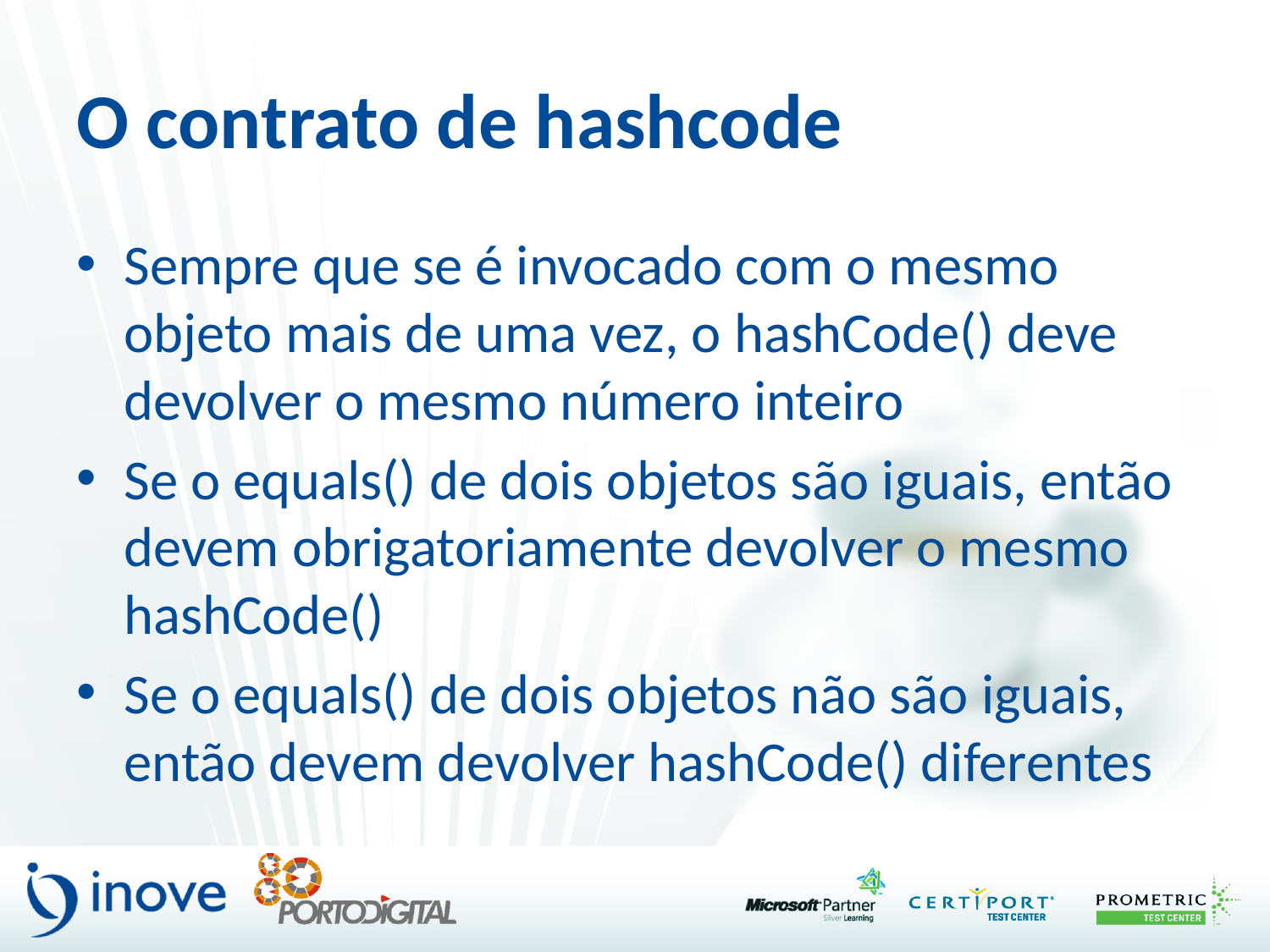

# O contrato de hashcode
Sempre que se é invocado com o mesmo objeto mais de uma vez, o hashCode() deve devolver o mesmo número inteiro
Se o equals() de dois objetos são iguais, então devem obrigatoriamente devolver o mesmo hashCode()
Se o equals() de dois objetos não são iguais, então devem devolver hashCode() diferentes